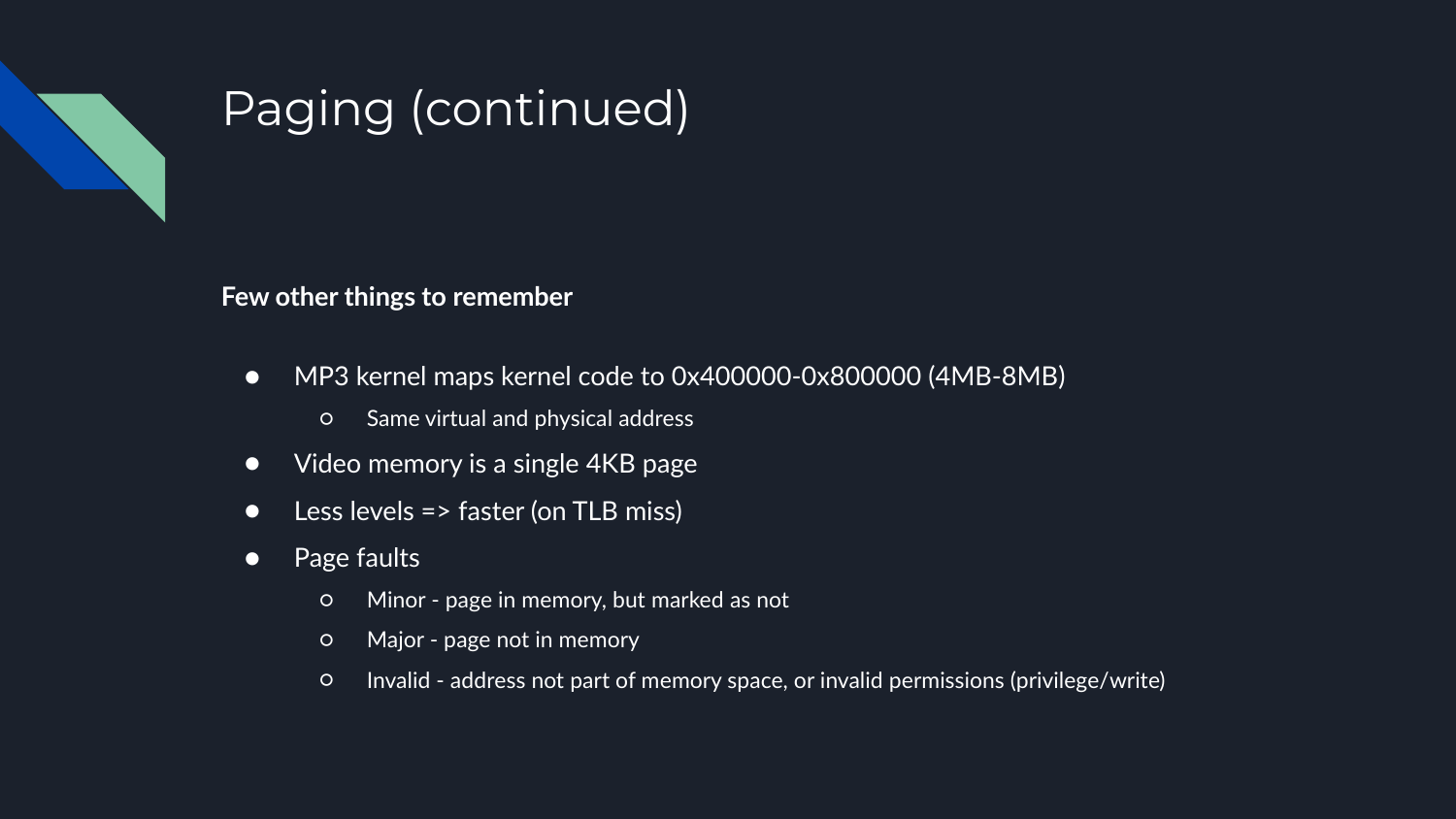

# Paging (continued)
Few other things to remember
MP3 kernel maps kernel code to 0x400000-0x800000 (4MB-8MB)
Same virtual and physical address
Video memory is a single 4KB page
Less levels => faster (on TLB miss)
Page faults
Minor - page in memory, but marked as not
Major - page not in memory
Invalid - address not part of memory space, or invalid permissions (privilege/write)